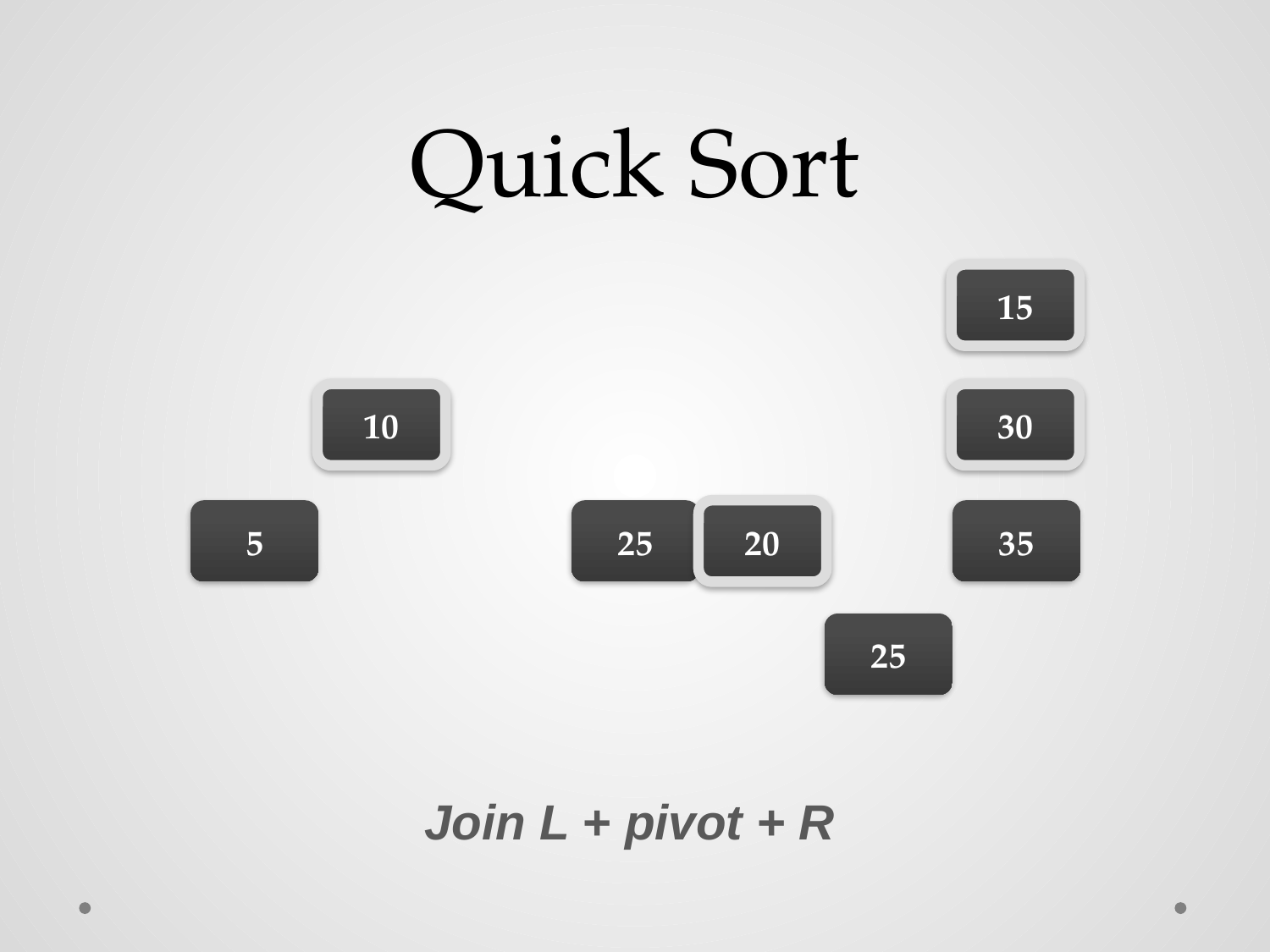

# Quick Sort
15
10
30
5
25
20
35
25
Join L + pivot + R